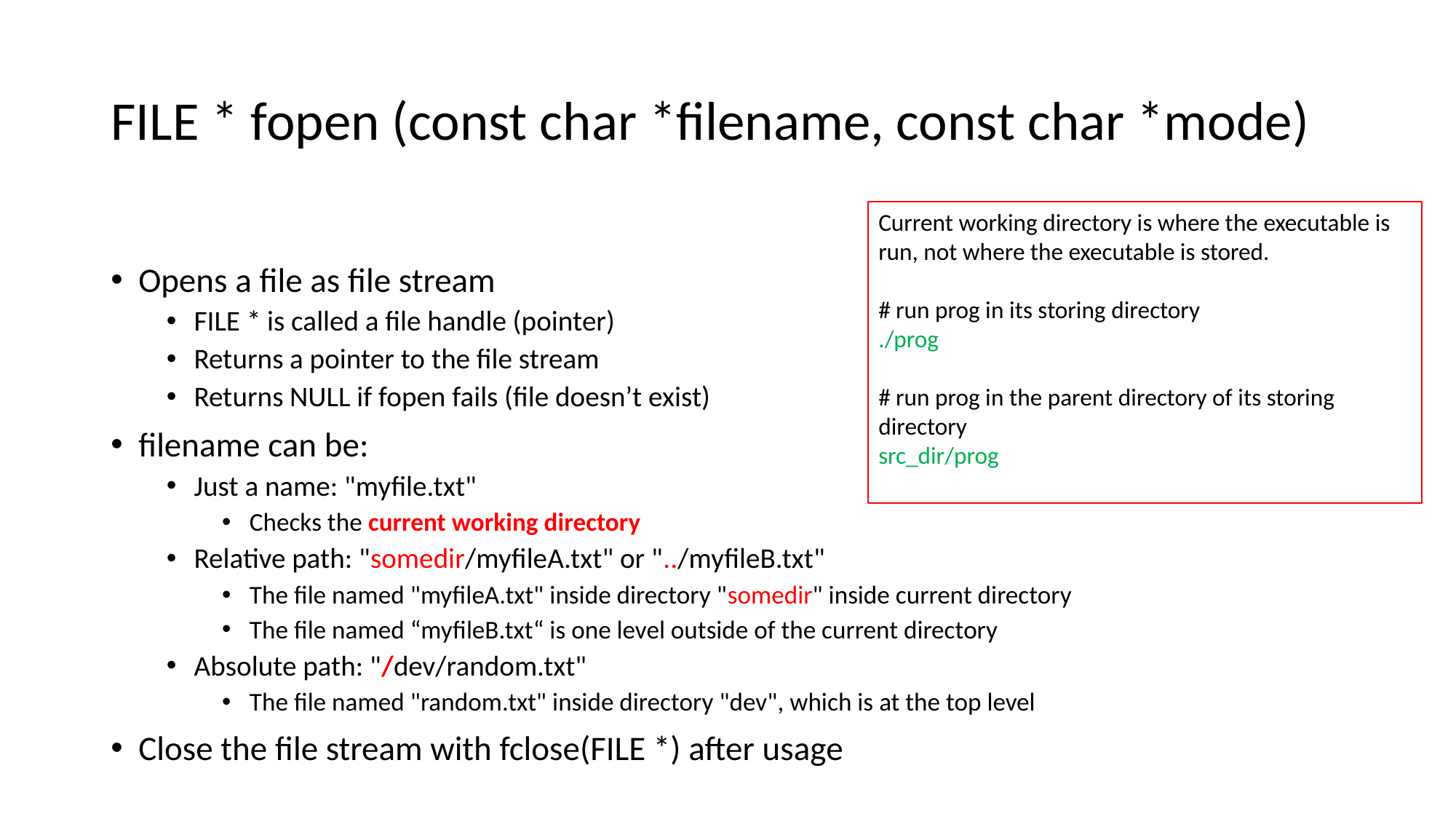

# FILE * fopen (const char *filename, const char *mode)
Current working directory is where the executable is run, not where the executable is stored.

# run prog in its storing directory
./prog

# run prog in the parent directory of its storing directory
src_dir/prog

Opens a file as file stream
FILE * is called a file handle (pointer)
Returns a pointer to the file stream
Returns NULL if fopen fails (file doesn’t exist)
filename can be:
Just a name: "myfile.txt"
Checks the current working directory
Relative path: "somedir/myfileA.txt" or "../myfileB.txt"
The file named "myfileA.txt" inside directory "somedir" inside current directory
The file named “myfileB.txt“ is one level outside of the current directory
Absolute path: "/dev/random.txt"
The file named "random.txt" inside directory "dev", which is at the top level
Close the file stream with fclose(FILE *) after usage